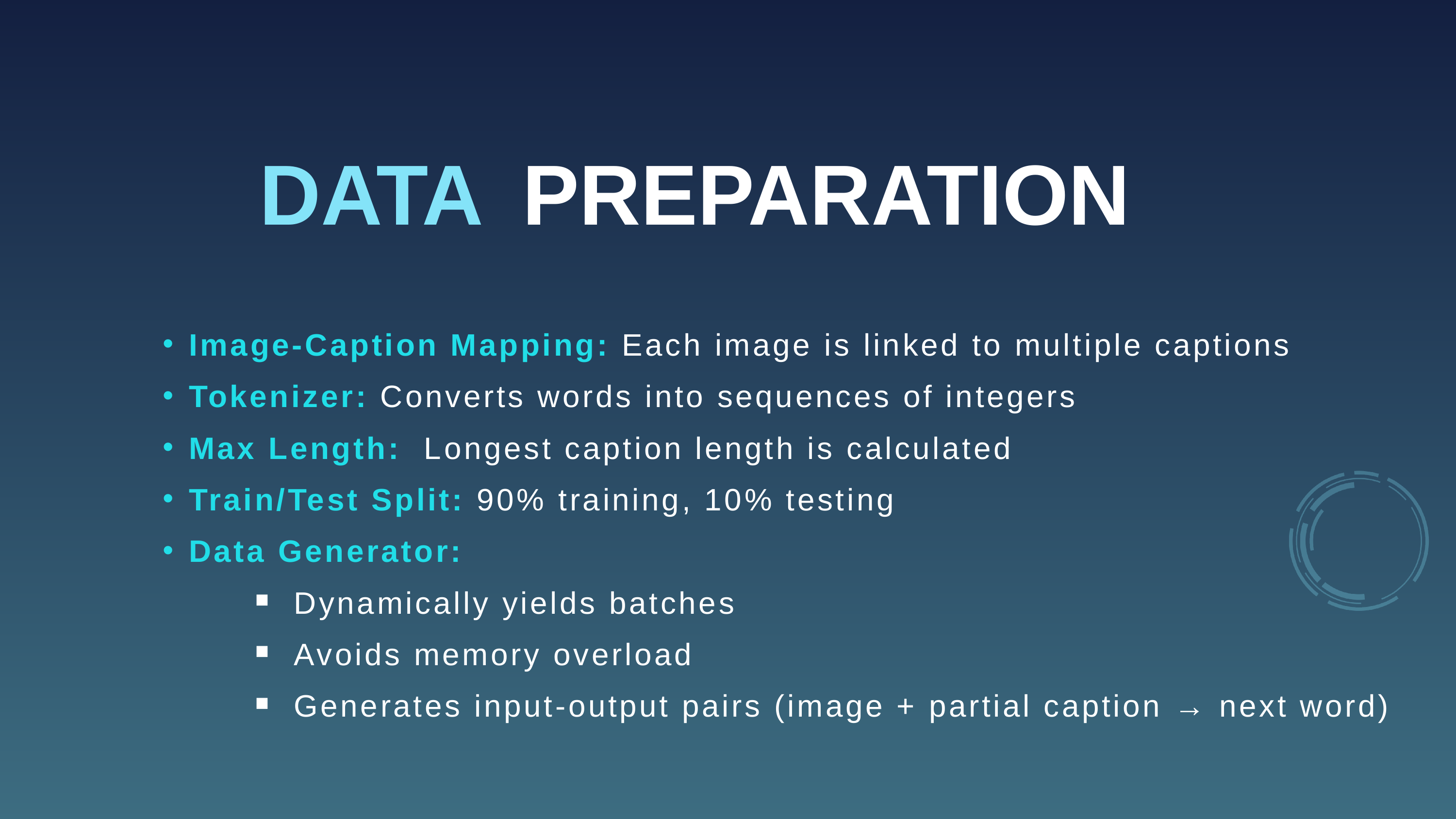

DATA
PREPARATION
Image-Caption Mapping: Each image is linked to multiple captions
Tokenizer: Converts words into sequences of integers
Max Length:  Longest caption length is calculated
Train/Test Split: 90% training, 10% testing
Data Generator:
Dynamically yields batches
Avoids memory overload
Generates input-output pairs (image + partial caption → next word)